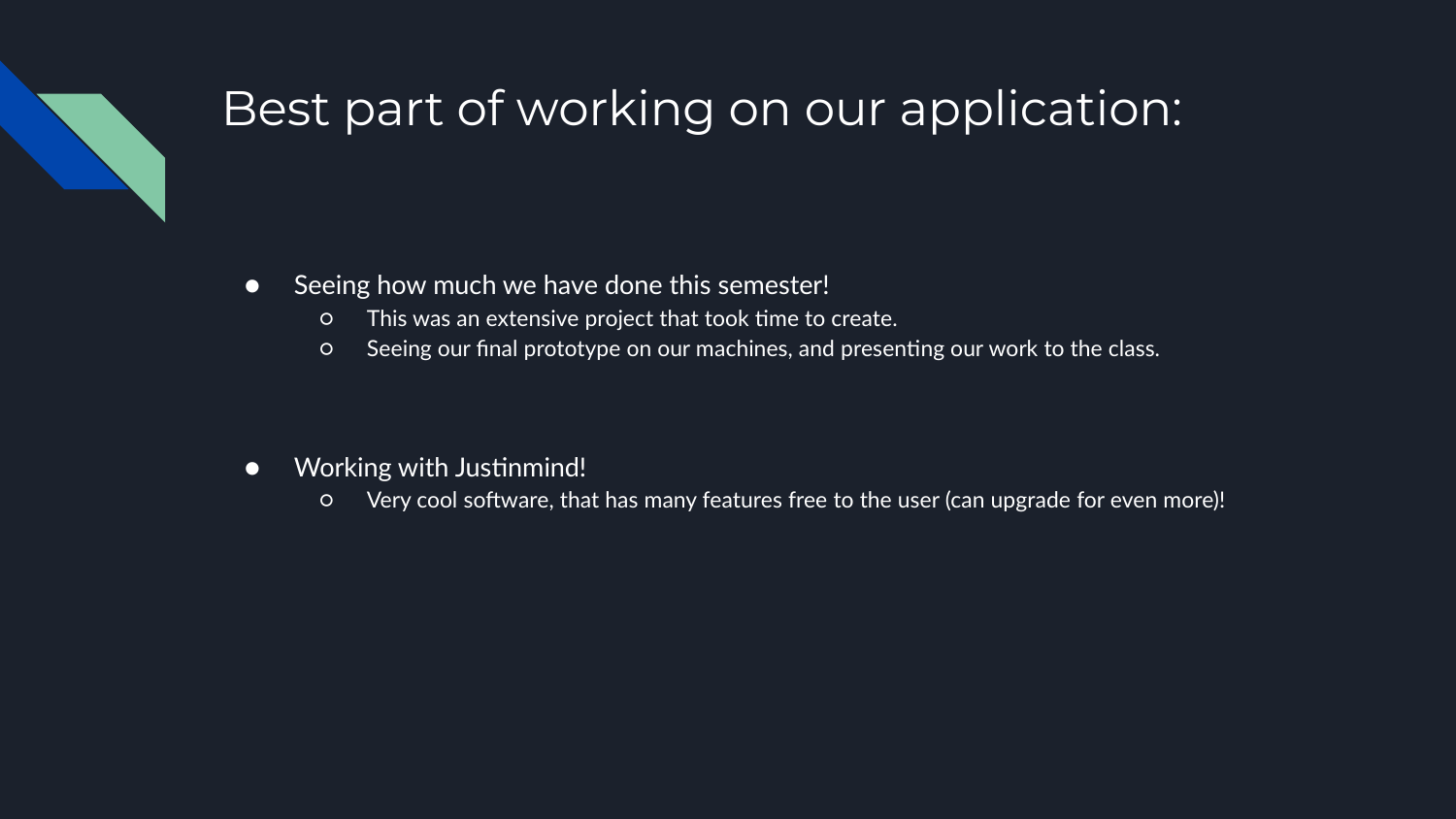

# Best part of working on our application:
Seeing how much we have done this semester!
This was an extensive project that took time to create.
Seeing our final prototype on our machines, and presenting our work to the class.

Working with Justinmind!
Very cool software, that has many features free to the user (can upgrade for even more)!